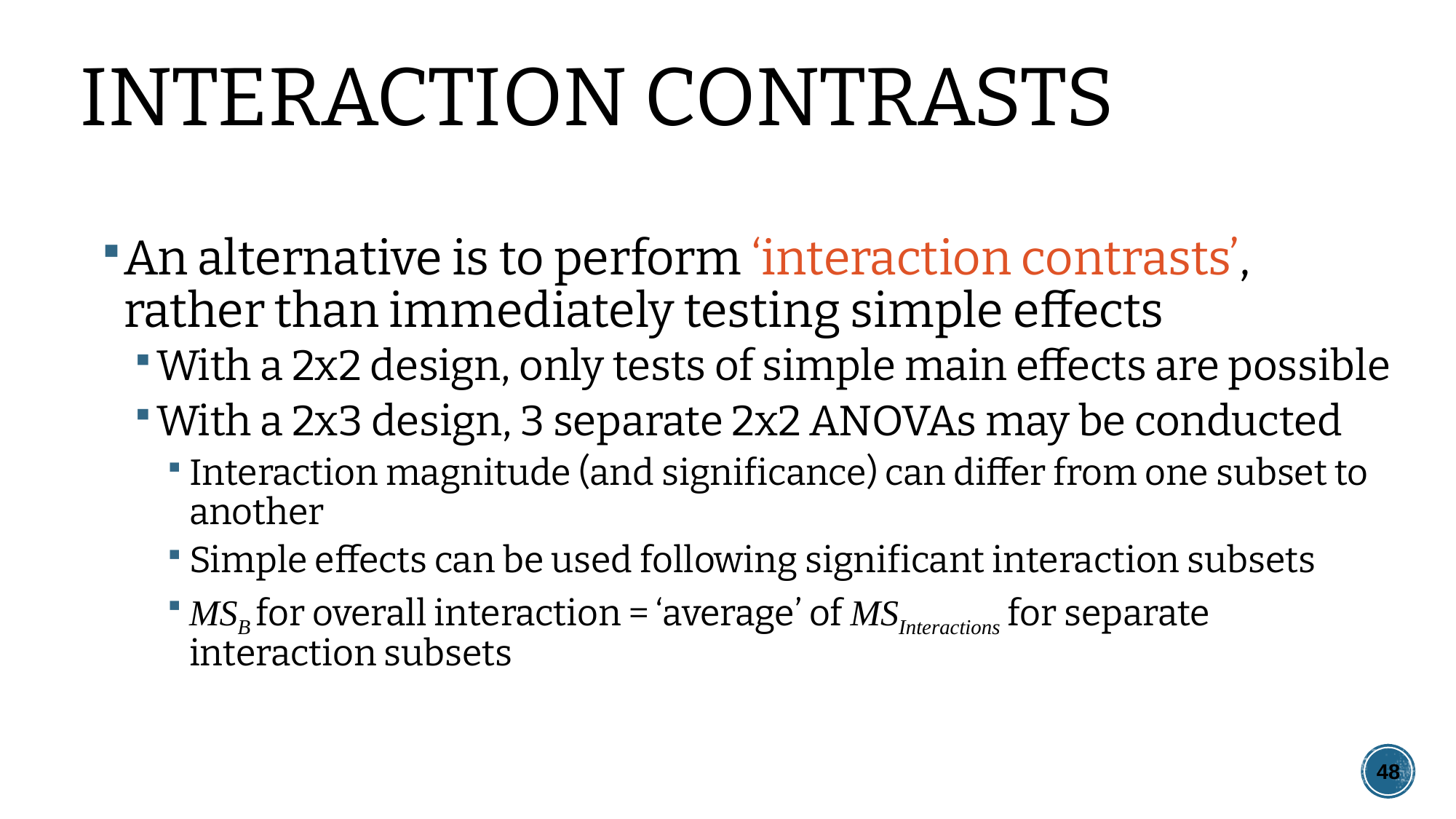

# Interaction Contrasts
An alternative is to perform ‘interaction contrasts’, rather than immediately testing simple effects
With a 2x2 design, only tests of simple main effects are possible
With a 2x3 design, 3 separate 2x2 ANOVAs may be conducted
Interaction magnitude (and significance) can differ from one subset to another
Simple effects can be used following significant interaction subsets
MSB for overall interaction = ‘average’ of MSInteractions for separate interaction subsets
48